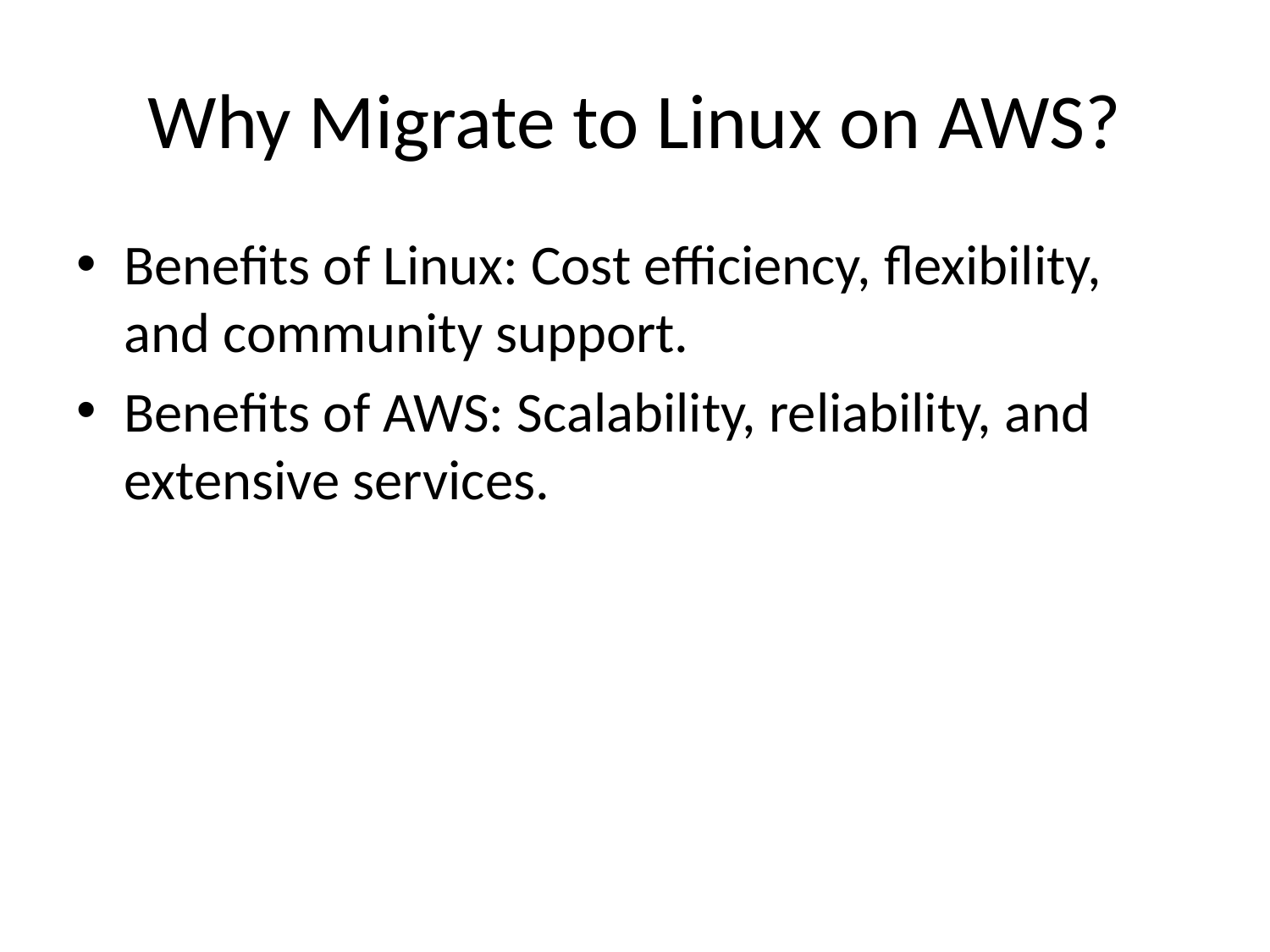

# Why Migrate to Linux on AWS?
Benefits of Linux: Cost efficiency, flexibility, and community support.
Benefits of AWS: Scalability, reliability, and extensive services.